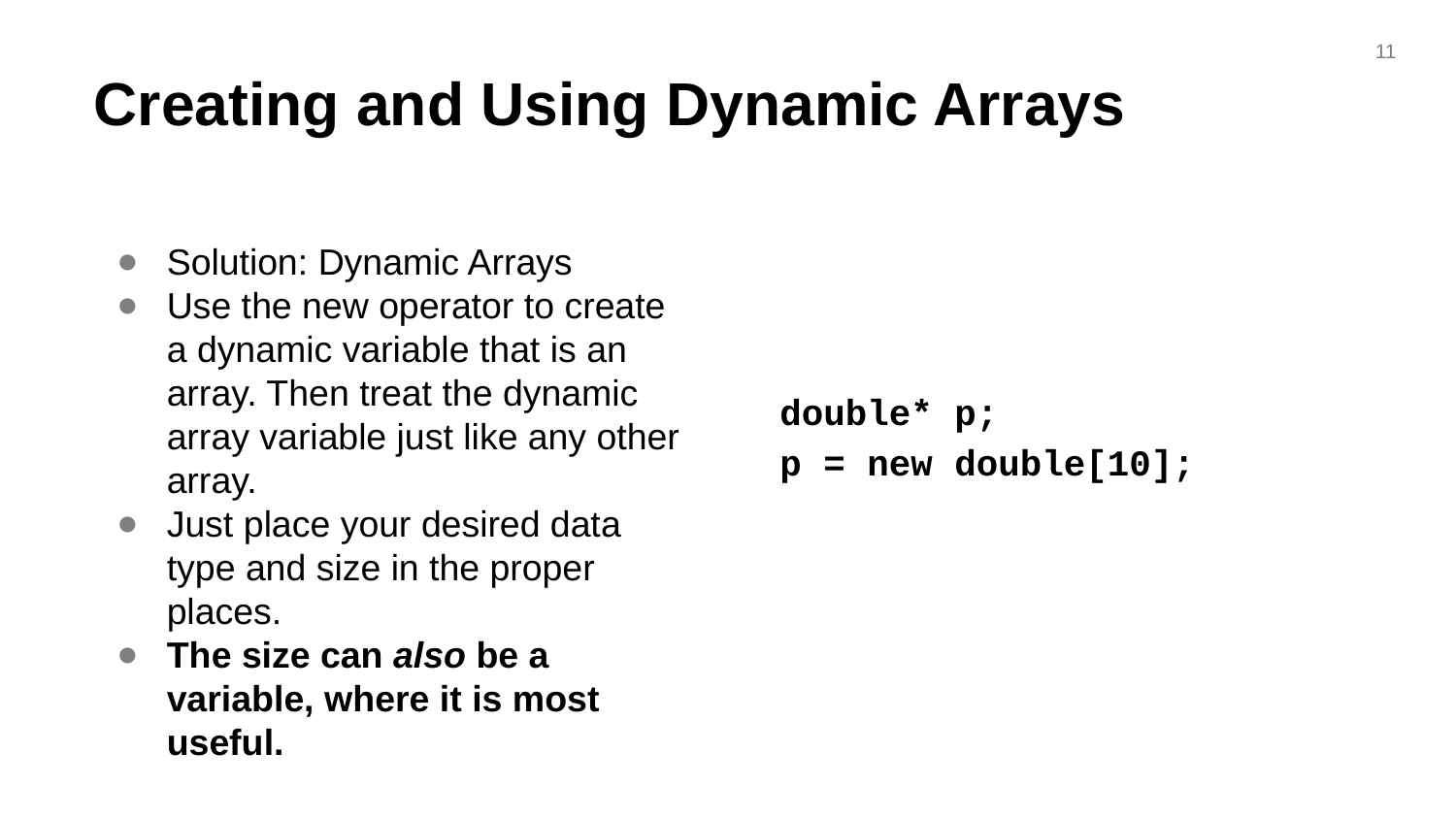

11
# Creating and Using Dynamic Arrays
Solution: Dynamic Arrays
Use the new operator to create a dynamic variable that is an array. Then treat the dynamic array variable just like any other array.
Just place your desired data type and size in the proper places.
The size can also be a variable, where it is most useful.

double* p;
p = new double[10];